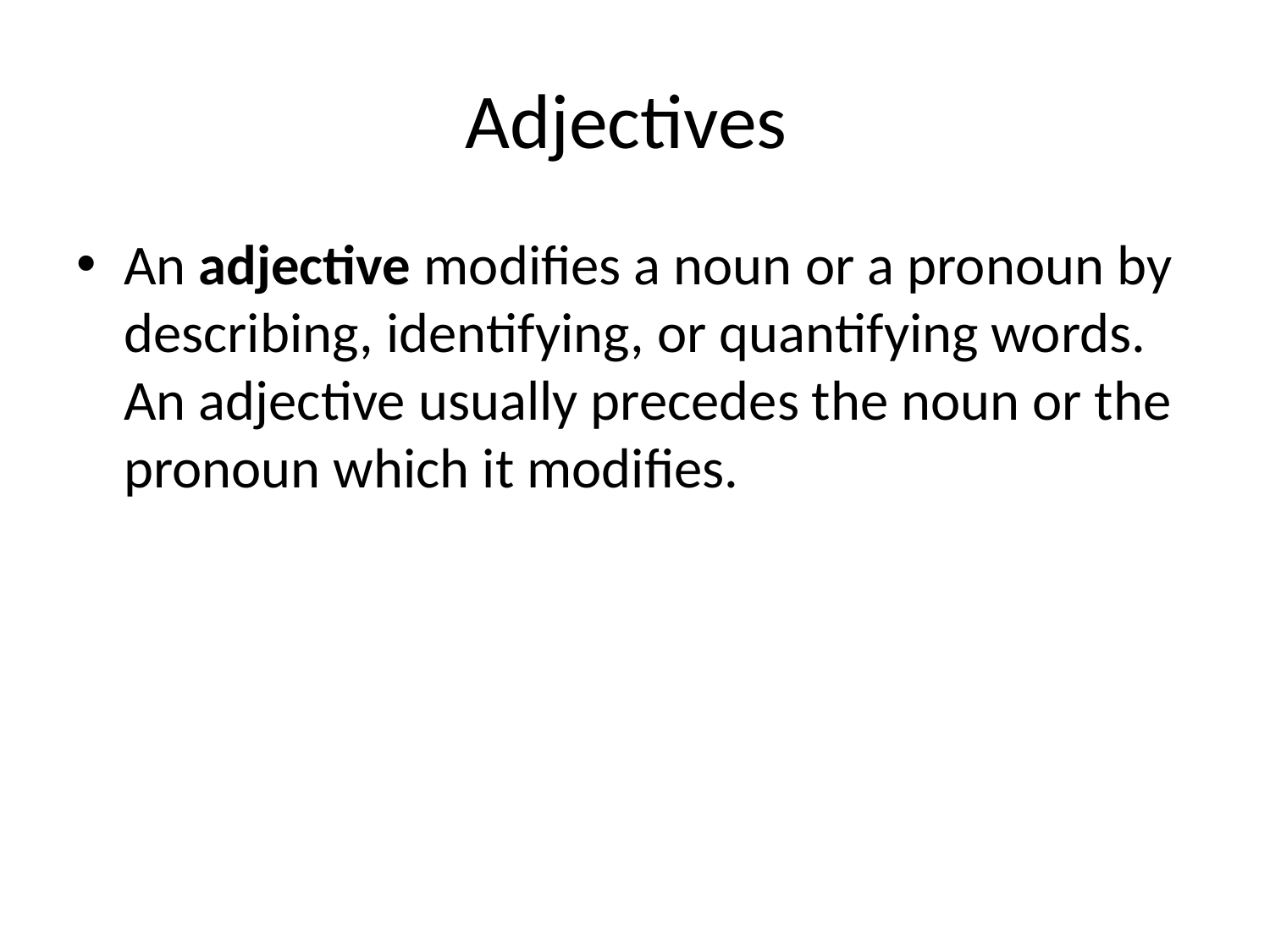

# Adjectives
An adjective modifies a noun or a pronoun by describing, identifying, or quantifying words. An adjective usually precedes the noun or the pronoun which it modifies.